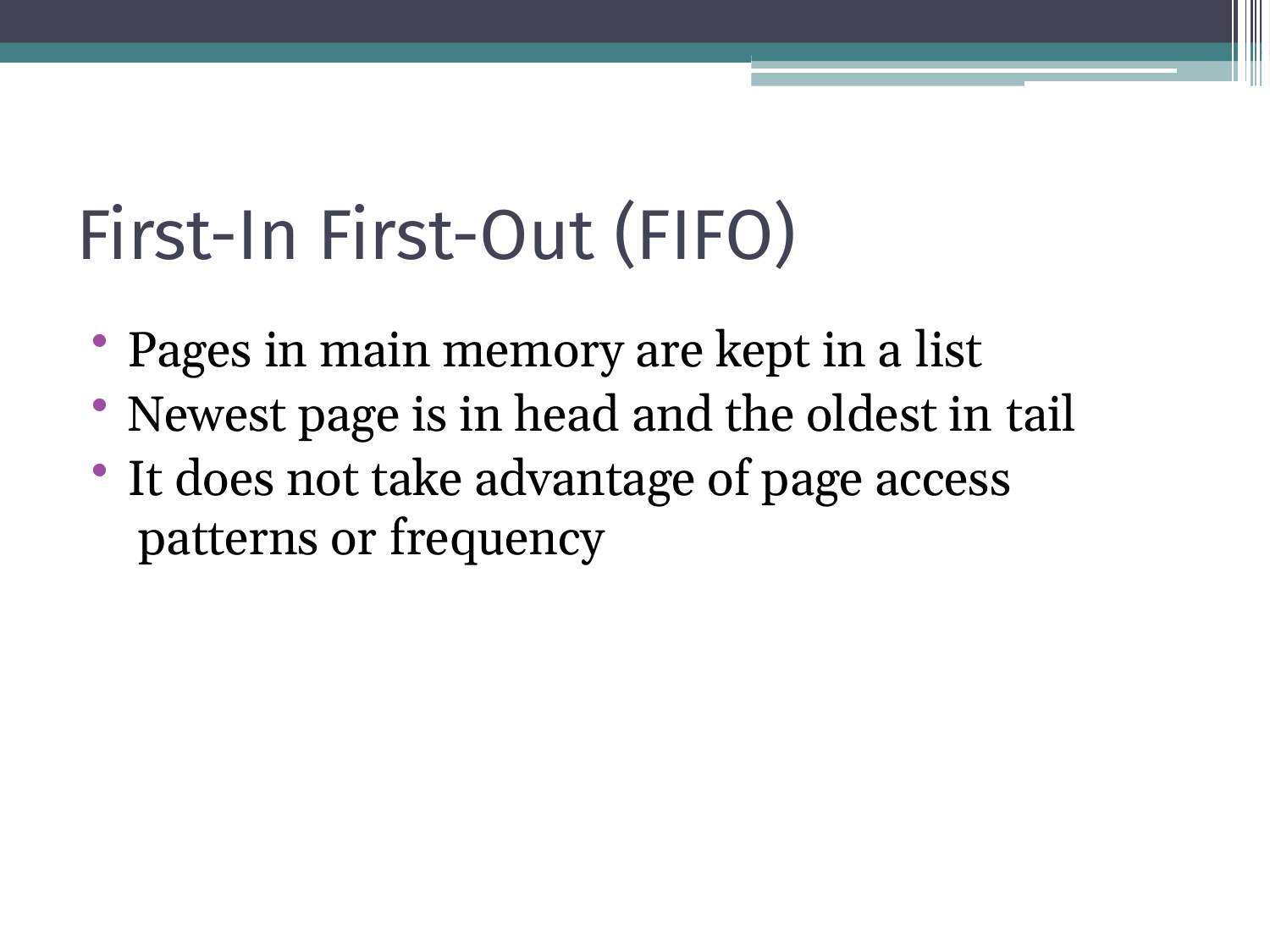

# First-In First-Out (FIFO)
Pages in main memory are kept in a list
Newest page is in head and the oldest in tail
It does not take advantage of page access  patterns or frequency